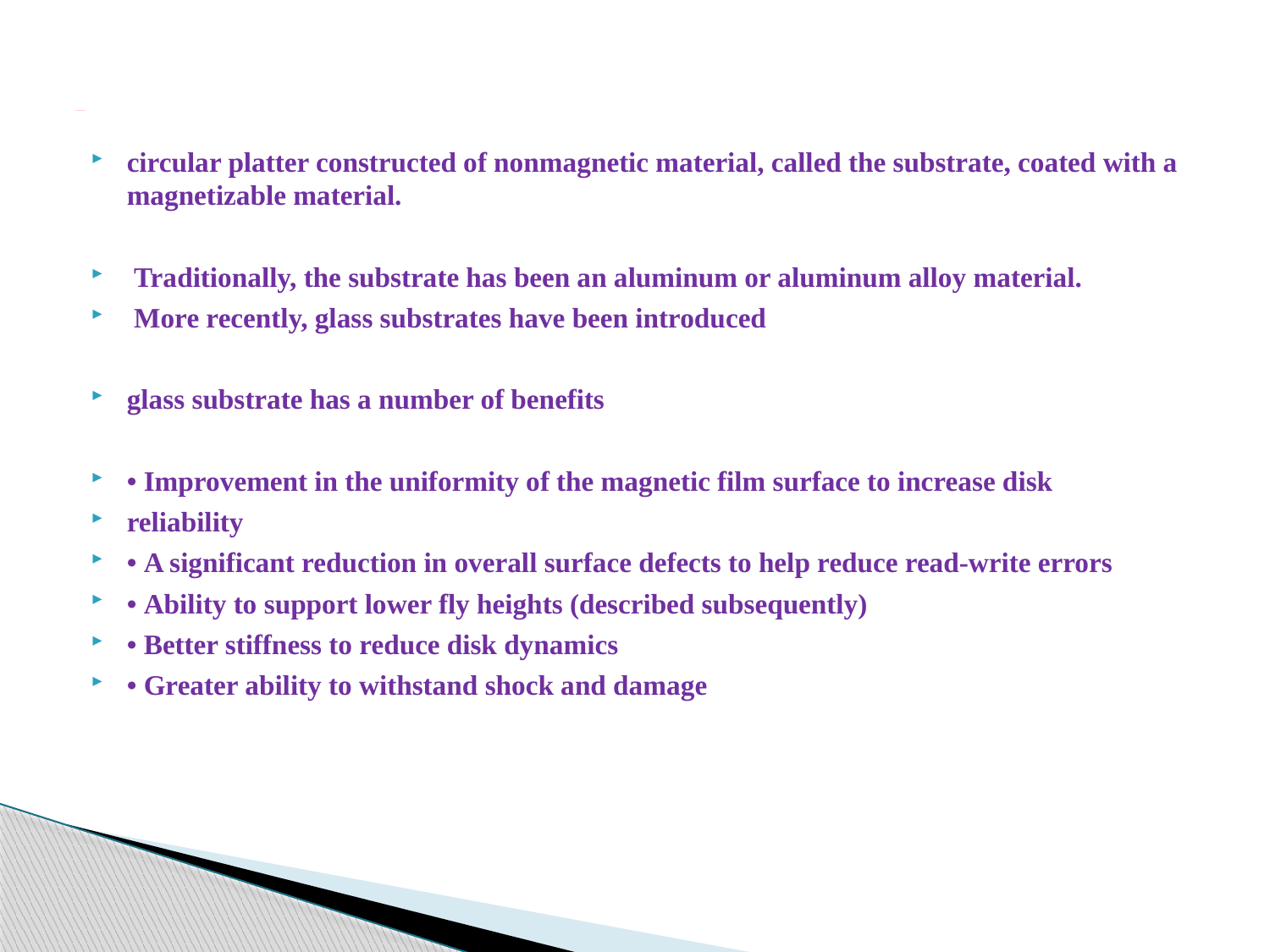

# External Memory- Hard Disk organization
circular platter constructed of nonmagnetic material, called the substrate, coated with a magnetizable material.

 Traditionally, the substrate has been an aluminum or aluminum alloy material.
 More recently, glass substrates have been introduced

glass substrate has a number of benefits

• Improvement in the uniformity of the magnetic film surface to increase disk
reliability
• A significant reduction in overall surface defects to help reduce read-write errors
• Ability to support lower fly heights (described subsequently)
• Better stiffness to reduce disk dynamics
• Greater ability to withstand shock and damage